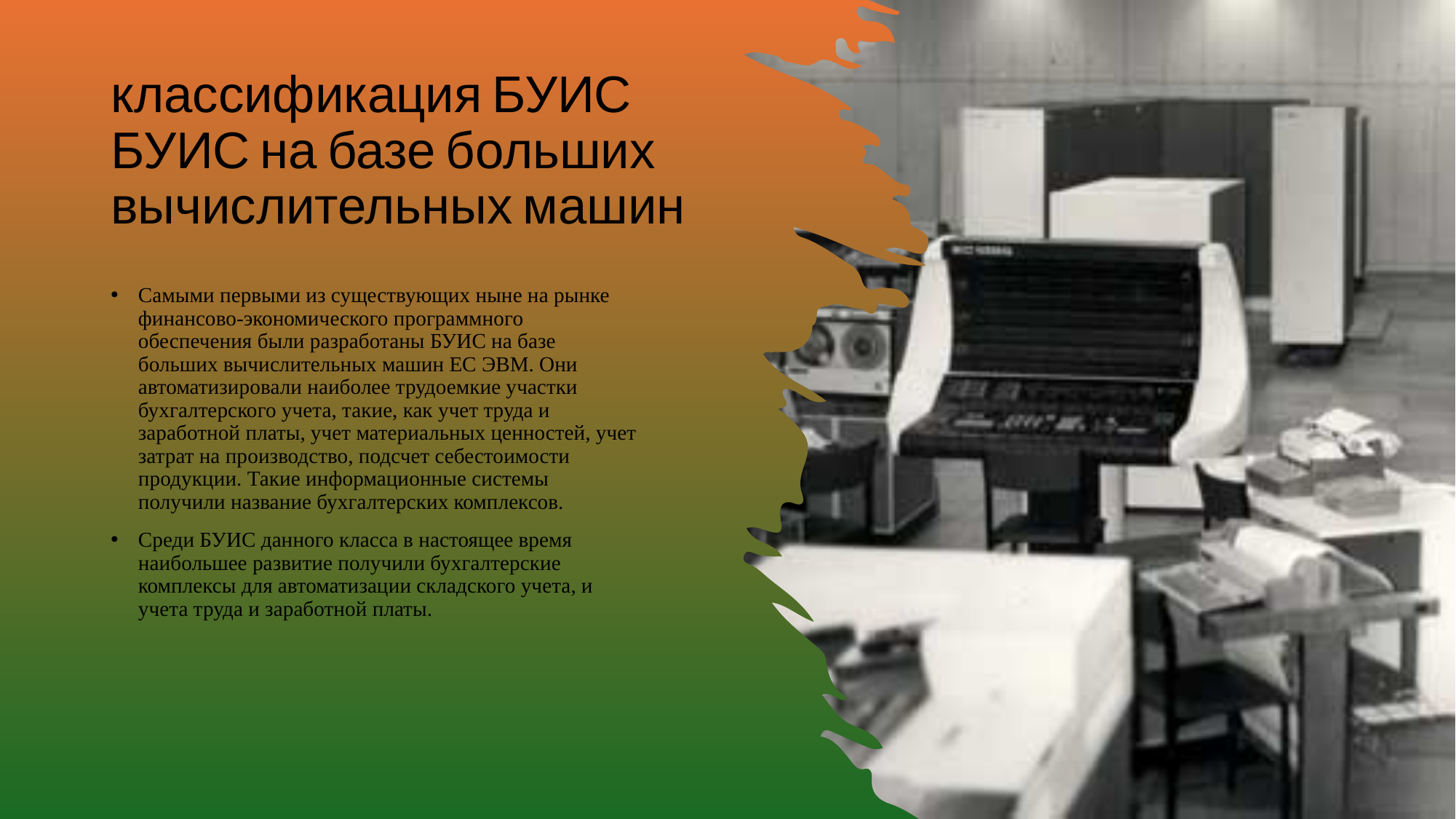

# классификация БУИС БУИС на базе больших вычислительных машин
Самыми первыми из существующих ныне на рынке финансово-экономического программного обеспечения были разработаны БУИС на базе больших вычислительных машин ЕС ЭВМ. Они автоматизировали наиболее трудоемкие участки бухгалтерского учета, такие, как учет труда и заработной платы, учет материальных ценностей, учет затрат на производство, подсчет себестоимости продукции. Такие информационные системы получили название бухгалтерских комплексов.
Среди БУИС данного класса в настоящее время наибольшее развитие получили бухгалтерские комплексы для автоматизации складского учета, и учета труда и заработной платы.